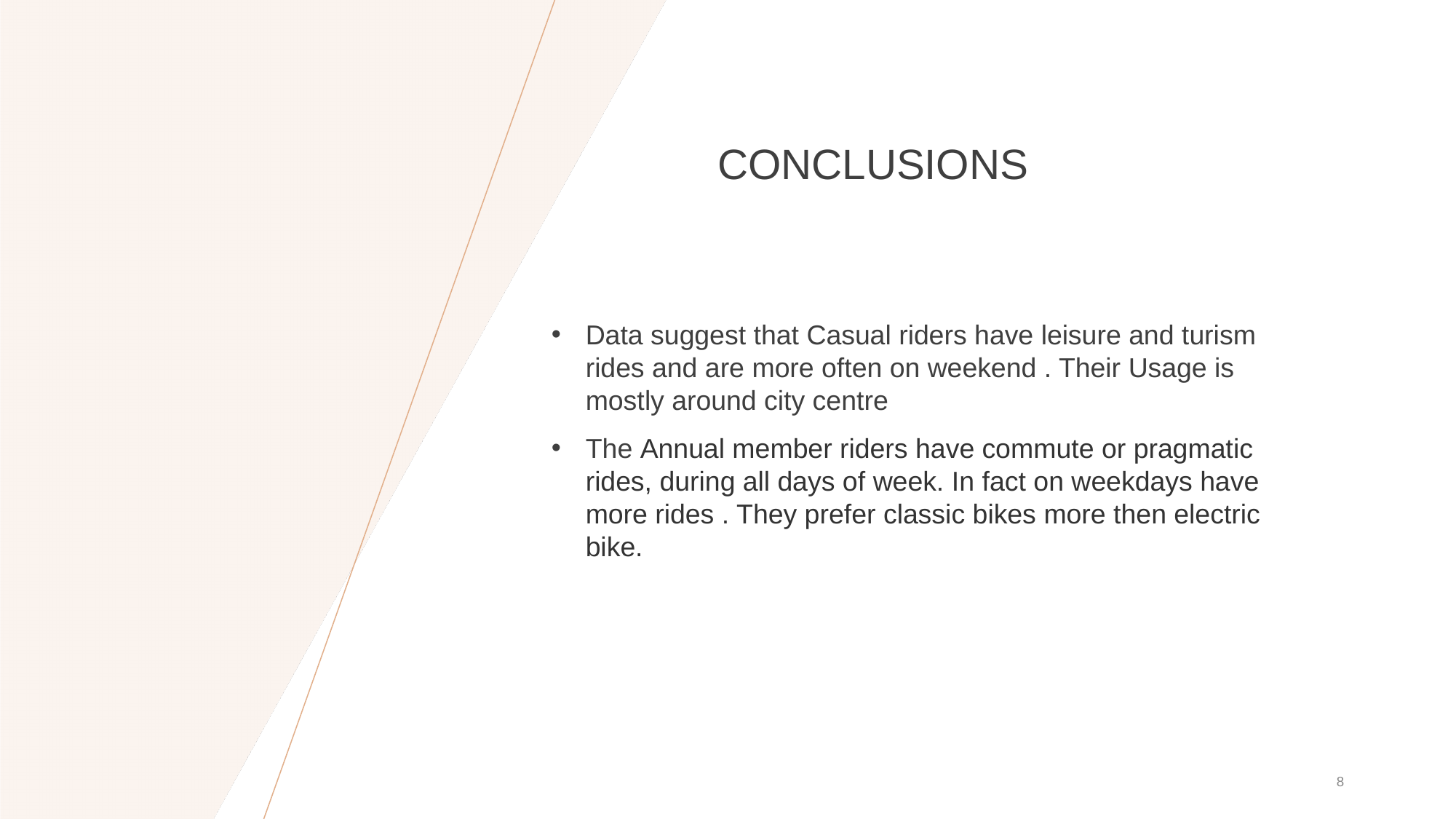

# CONCLUSIONS
Data suggest that Casual riders have leisure and turism rides and are more often on weekend . Their Usage is mostly around city centre
The Annual member riders have commute or pragmatic rides, during all days of week. In fact on weekdays have  more rides . They prefer classic bikes more then electric bike.
8